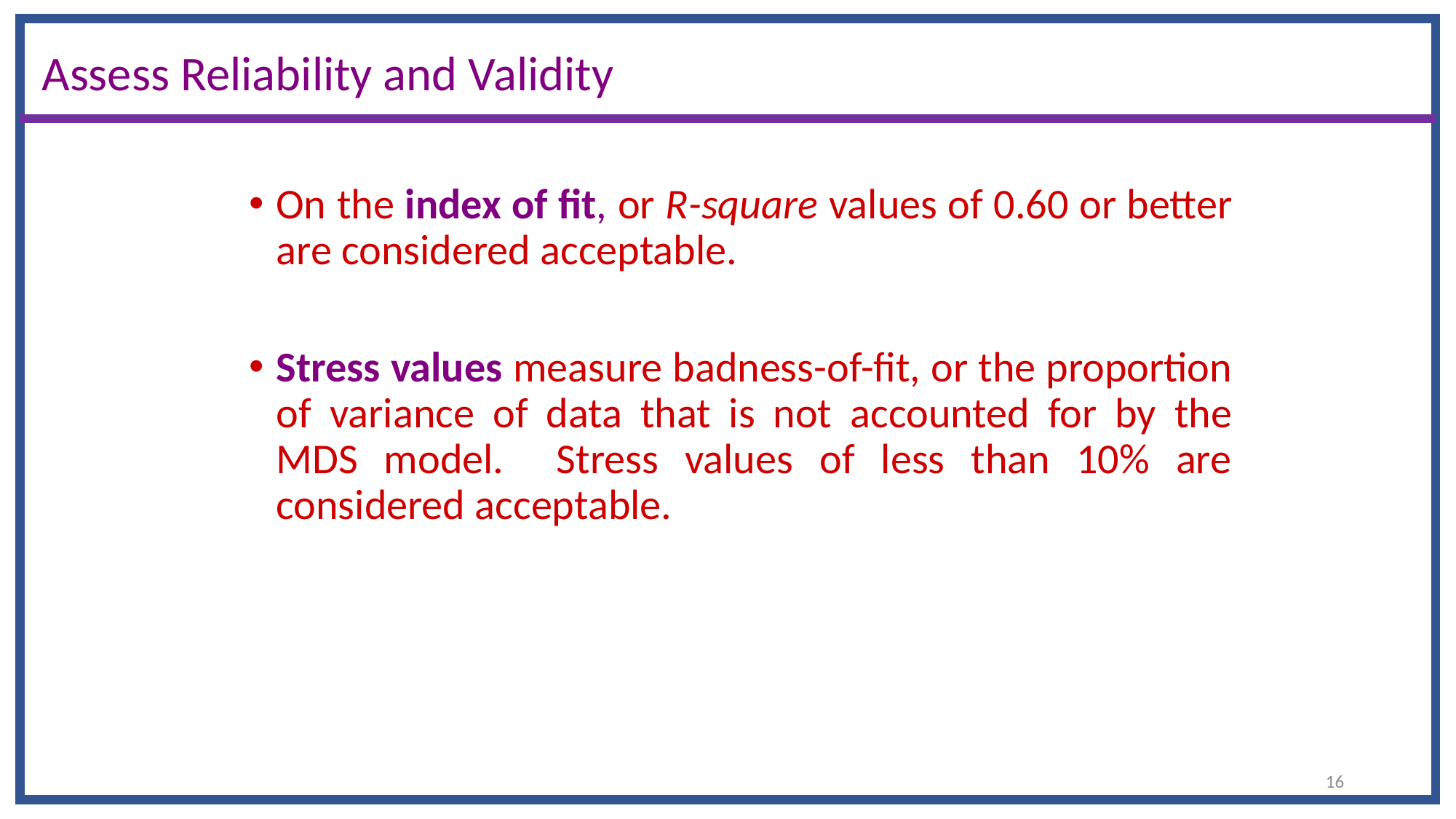

# Assess Reliability and Validity

On the index of fit, or R-square values of 0.60 or better are considered acceptable.

Stress values measure badness-of-fit, or the proportion of variance of data that is not accounted for by the MDS model.  Stress values of less than 10% are considered acceptable.

16